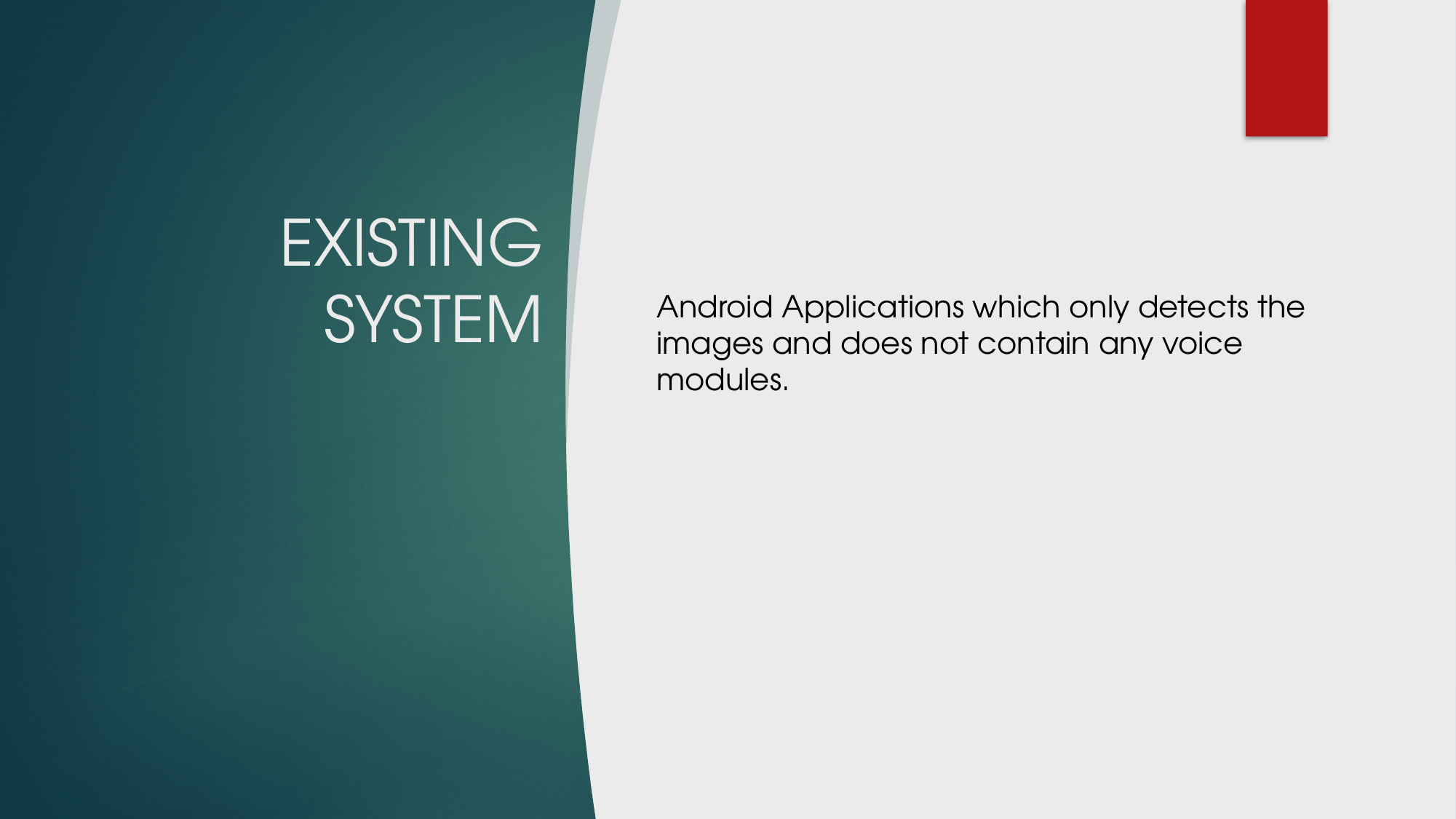

# EXISTING SYSTEM
Android Applications which only detects the images and does not contain any voice modules.